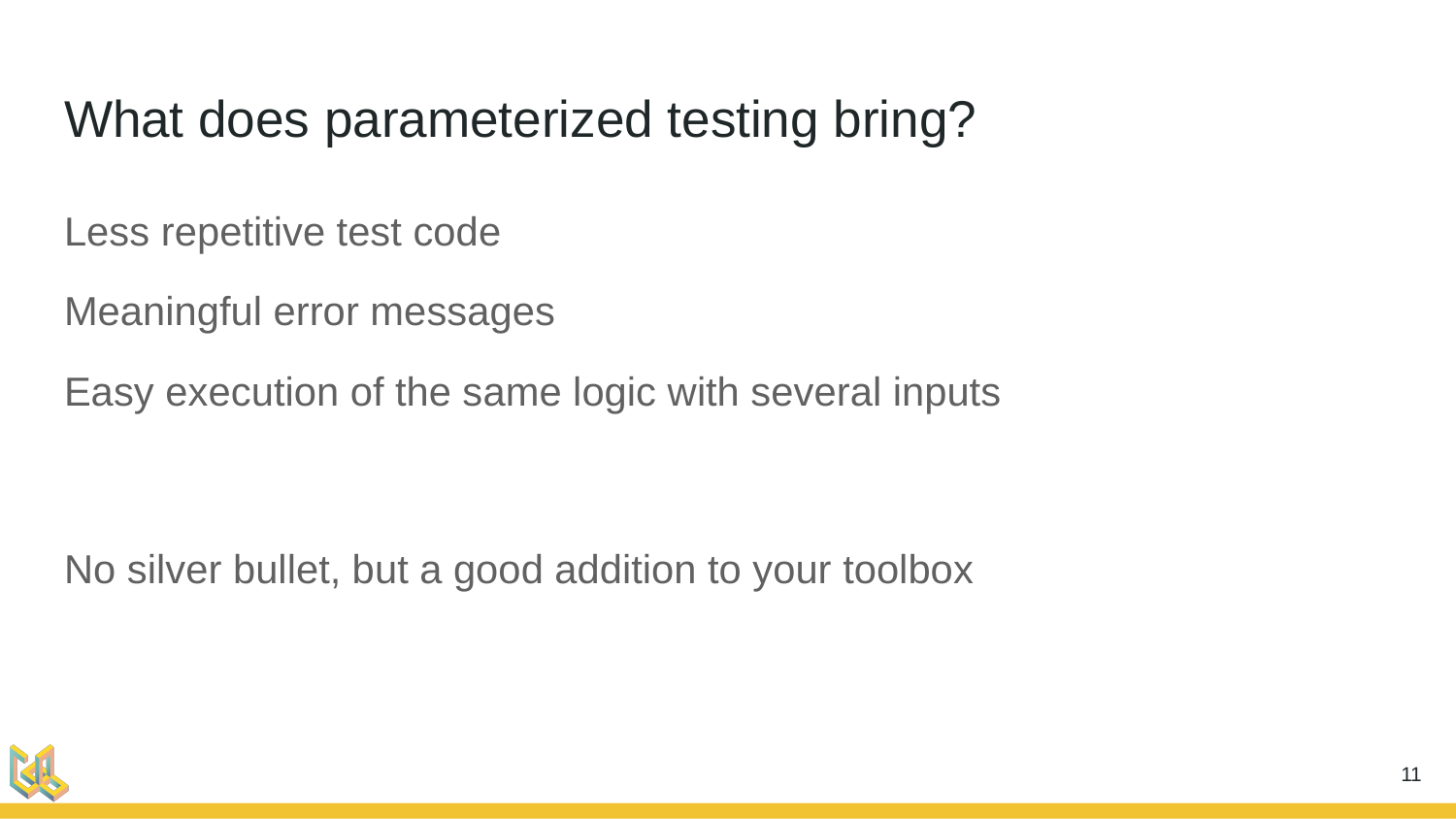

# What does parameterized testing bring?
Less repetitive test code
Meaningful error messages
Easy execution of the same logic with several inputs
No silver bullet, but a good addition to your toolbox
11